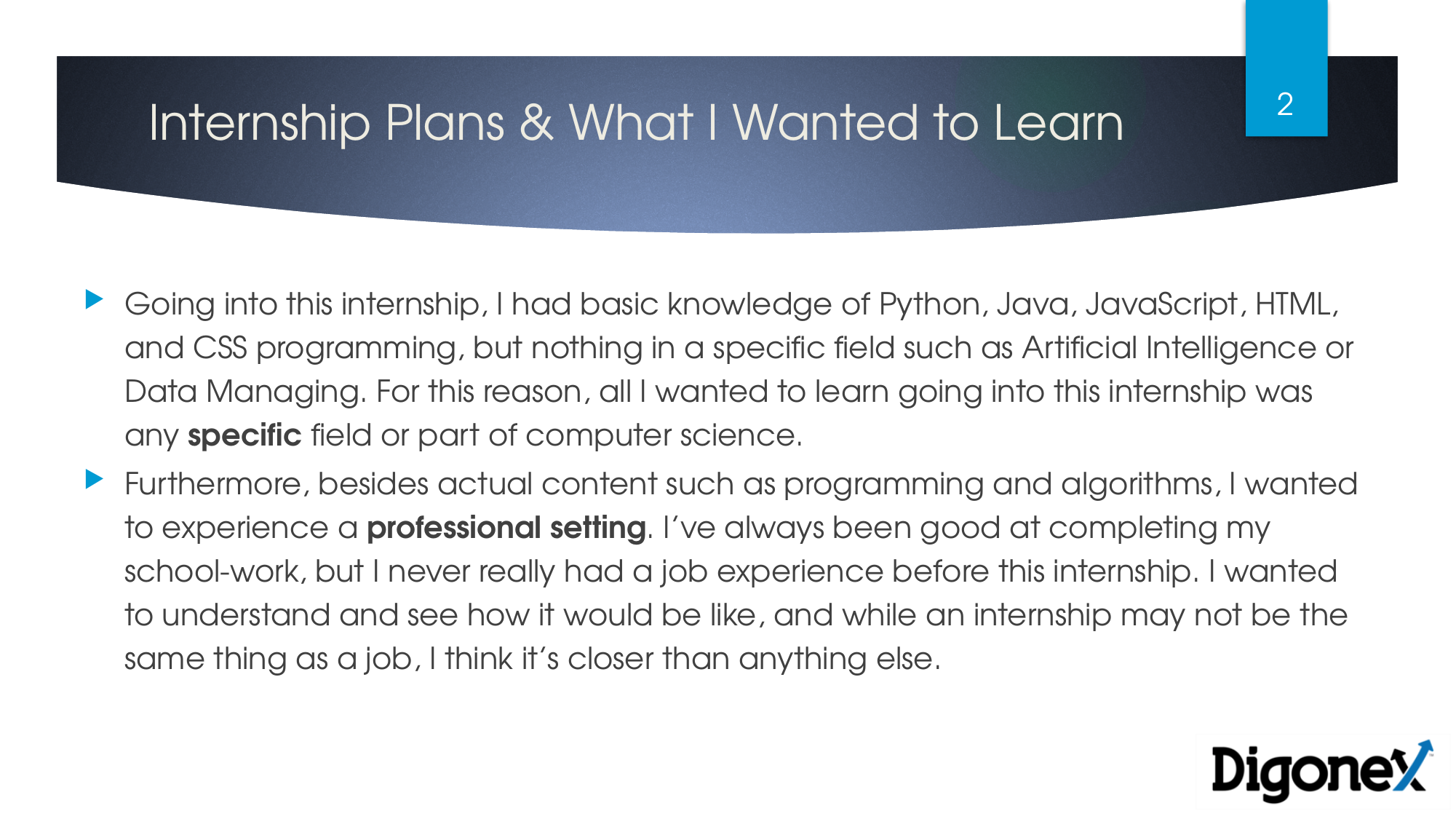

2
# Internship Plans & What I Wanted to Learn
Going into this internship, I had basic knowledge of Python, Java, JavaScript, HTML, and CSS programming, but nothing in a specific field such as Artificial Intelligence or Data Managing. For this reason, all I wanted to learn going into this internship was any specific field or part of computer science.
Furthermore, besides actual content such as programming and algorithms, I wanted to experience a professional setting. I’ve always been good at completing my school-work, but I never really had a job experience before this internship. I wanted to understand and see how it would be like, and while an internship may not be the same thing as a job, I think it’s closer than anything else.